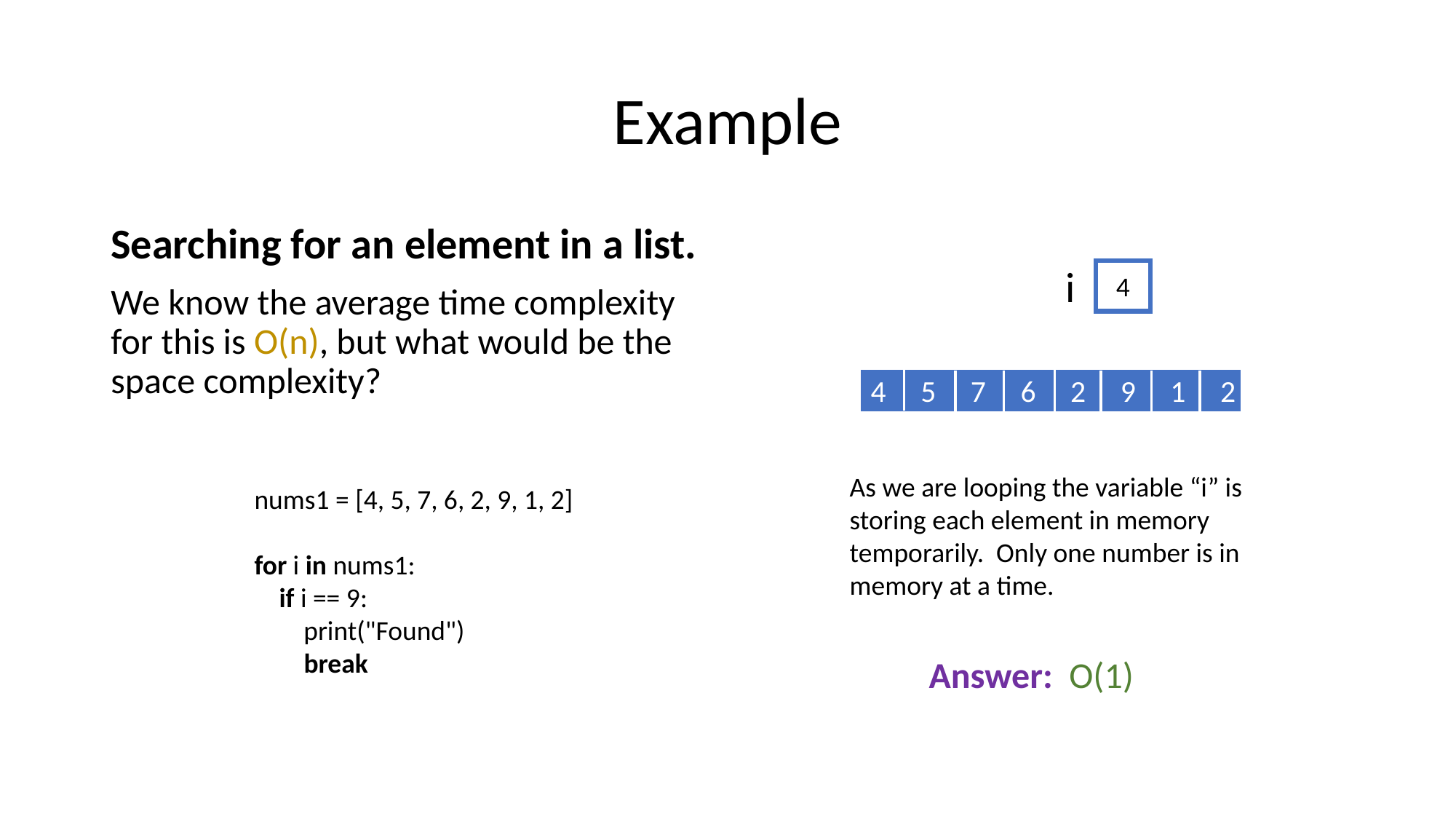

# Example
Searching for an element in a list.
We know the average time complexity for this is O(n), but what would be the space complexity?
i

4
4     5     7     6     2     9     1     2

As we are looping the variable “i” is
storing each element in memory
temporarily.  Only one number is in
memory at a time.
nums1 = [4, 5, 7, 6, 2, 9, 1, 2]
for i in nums1:
    if i == 9:
        print("Found")
        break
Answer:  O(1)